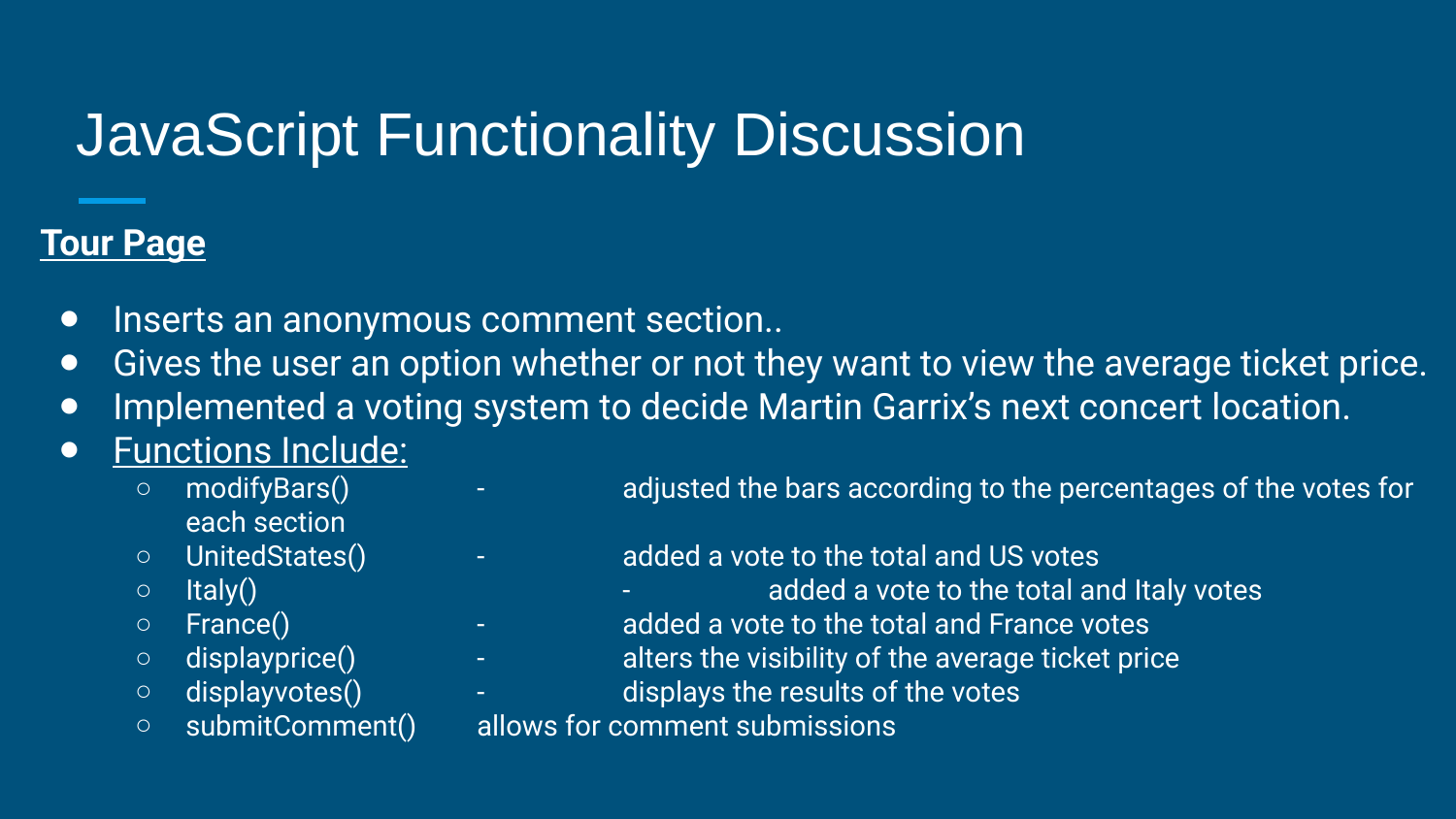

# JavaScript Functionality Discussion
Tour Page
Inserts an anonymous comment section..
Gives the user an option whether or not they want to view the average ticket price.
Implemented a voting system to decide Martin Garrix’s next concert location.
Functions Include:
modifyBars()	-	adjusted the bars according to the percentages of the votes for each section
UnitedStates() 	-	added a vote to the total and US votes
Italy()			-	added a vote to the total and Italy votes
France()		-	added a vote to the total and France votes
displayprice()	-	alters the visibility of the average ticket price
displayvotes()	-	displays the results of the votes
submitComment()	allows for comment submissions